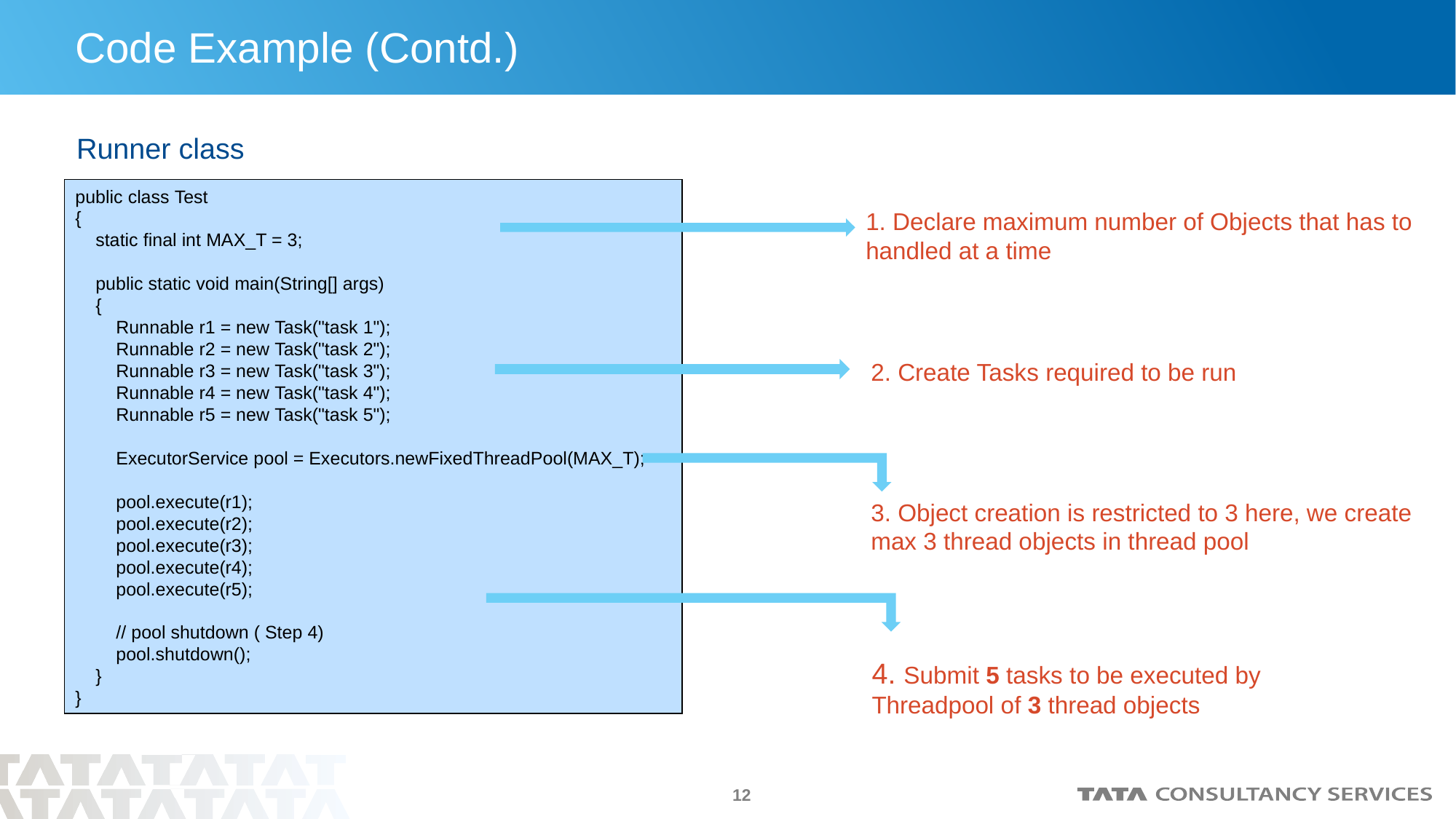

# Code Example (Contd.)
Runner class
public class Test
{
    static final int MAX_T = 3;

    public static void main(String[] args)
    {
        Runnable r1 = new Task("task 1");
        Runnable r2 = new Task("task 2");
        Runnable r3 = new Task("task 3");
        Runnable r4 = new Task("task 4");
        Runnable r5 = new Task("task 5");

        ExecutorService pool = Executors.newFixedThreadPool(MAX_T);

        pool.execute(r1);
        pool.execute(r2);
        pool.execute(r3);
        pool.execute(r4);
        pool.execute(r5);

        // pool shutdown ( Step 4)
        pool.shutdown();
    }
}
1. Declare maximum number of Objects that has to handled at a time

2. Create Tasks required to be run

3. Object creation is restricted to 3 here, we create max 3 thread objects in thread pool

4. Submit 5 tasks to be executed by Threadpool of 3 thread objects